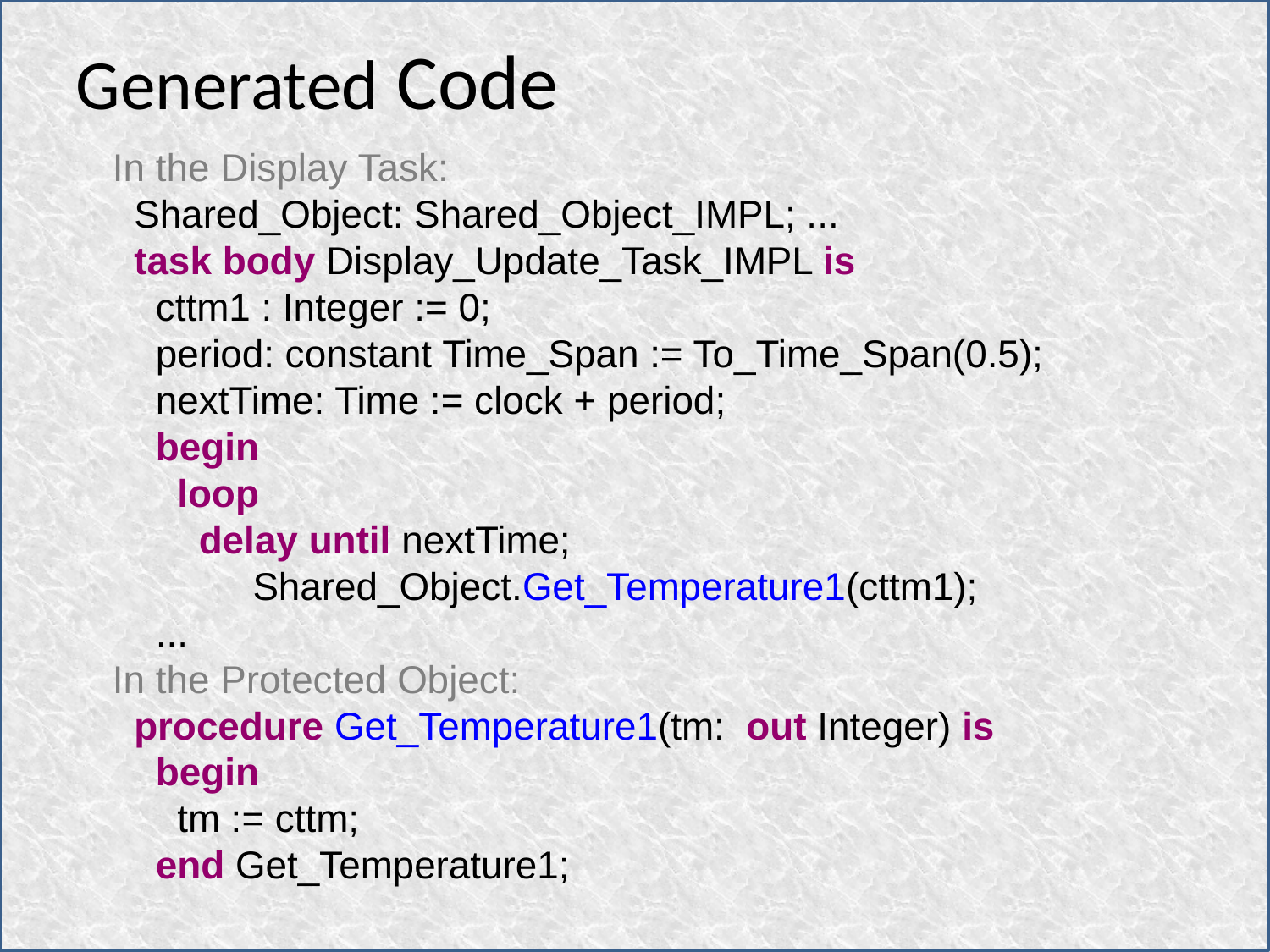

Generated Code
In the Display Task:
  Shared_Object: Shared_Object_IMPL; ...
  task body Display_Update_Task_IMPL is
    cttm1 : Integer := 0;
    period: constant Time_Span := To_Time_Span(0.5);
    nextTime: Time := clock + period;
    begin
      loop
        delay until nextTime;
             Shared_Object.Get_Temperature1(cttm1);
    ...
In the Protected Object:
  procedure Get_Temperature1(tm:  out Integer) is
    begin
      tm := cttm;
    end Get_Temperature1;